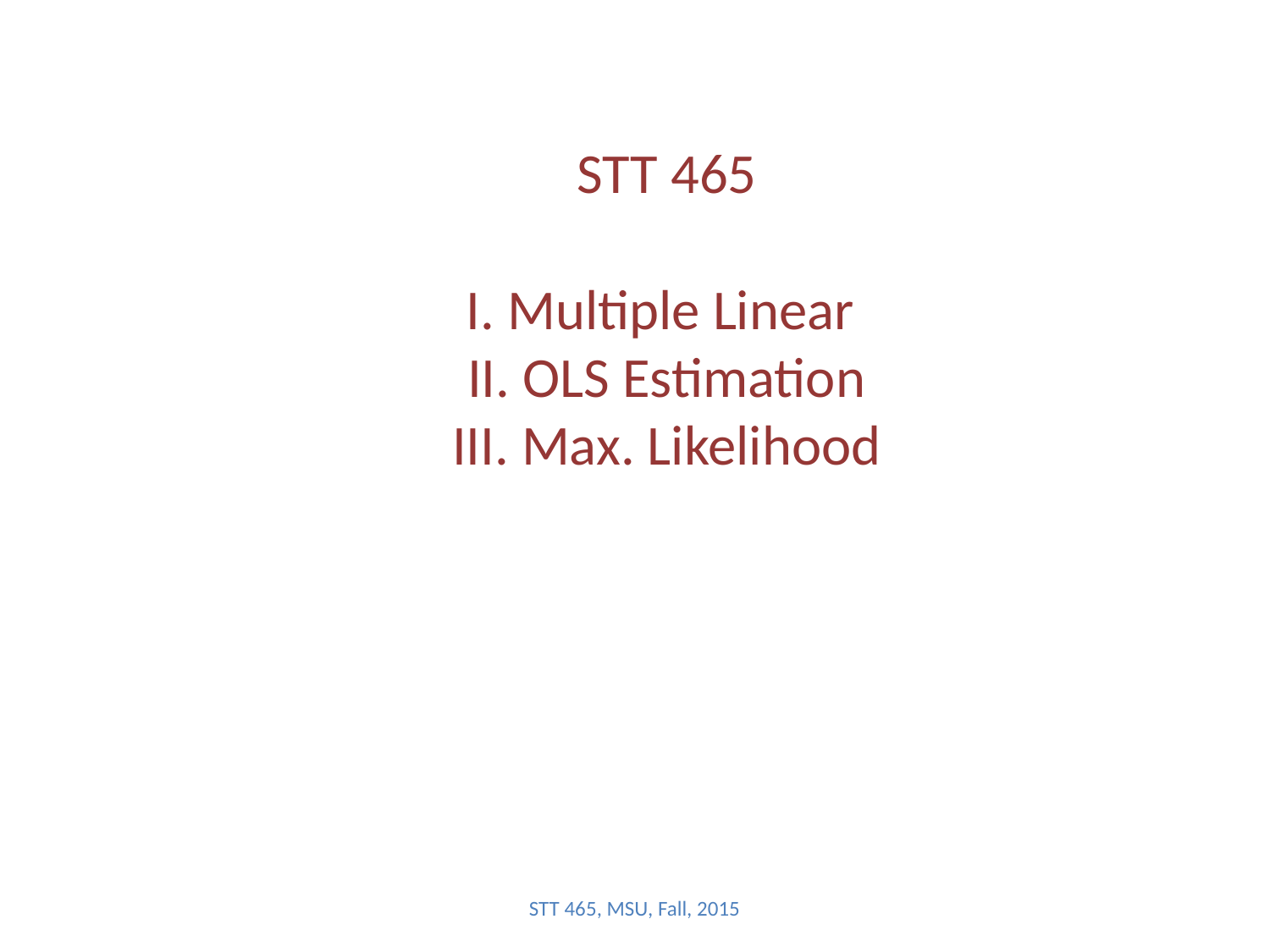

# STT 465 I. Multiple Linear II. OLS Estimation III. Max. Likelihood
STT 465, MSU, Fall, 2015